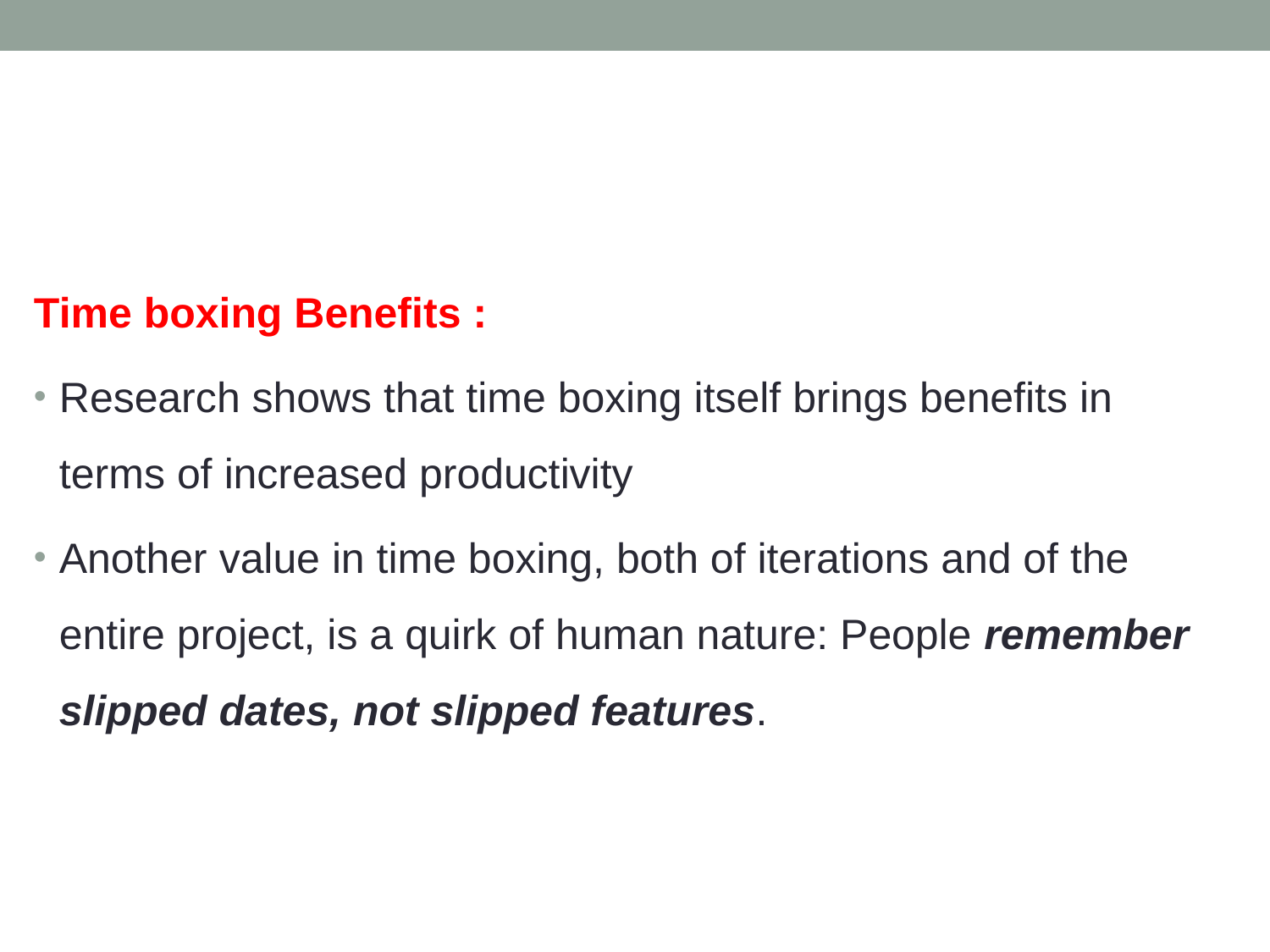

Time boxing Benefits :
Research shows that time boxing itself brings benefits in terms of increased productivity
Another value in time boxing, both of iterations and of the entire project, is a quirk of human nature: People remember slipped dates, not slipped features.